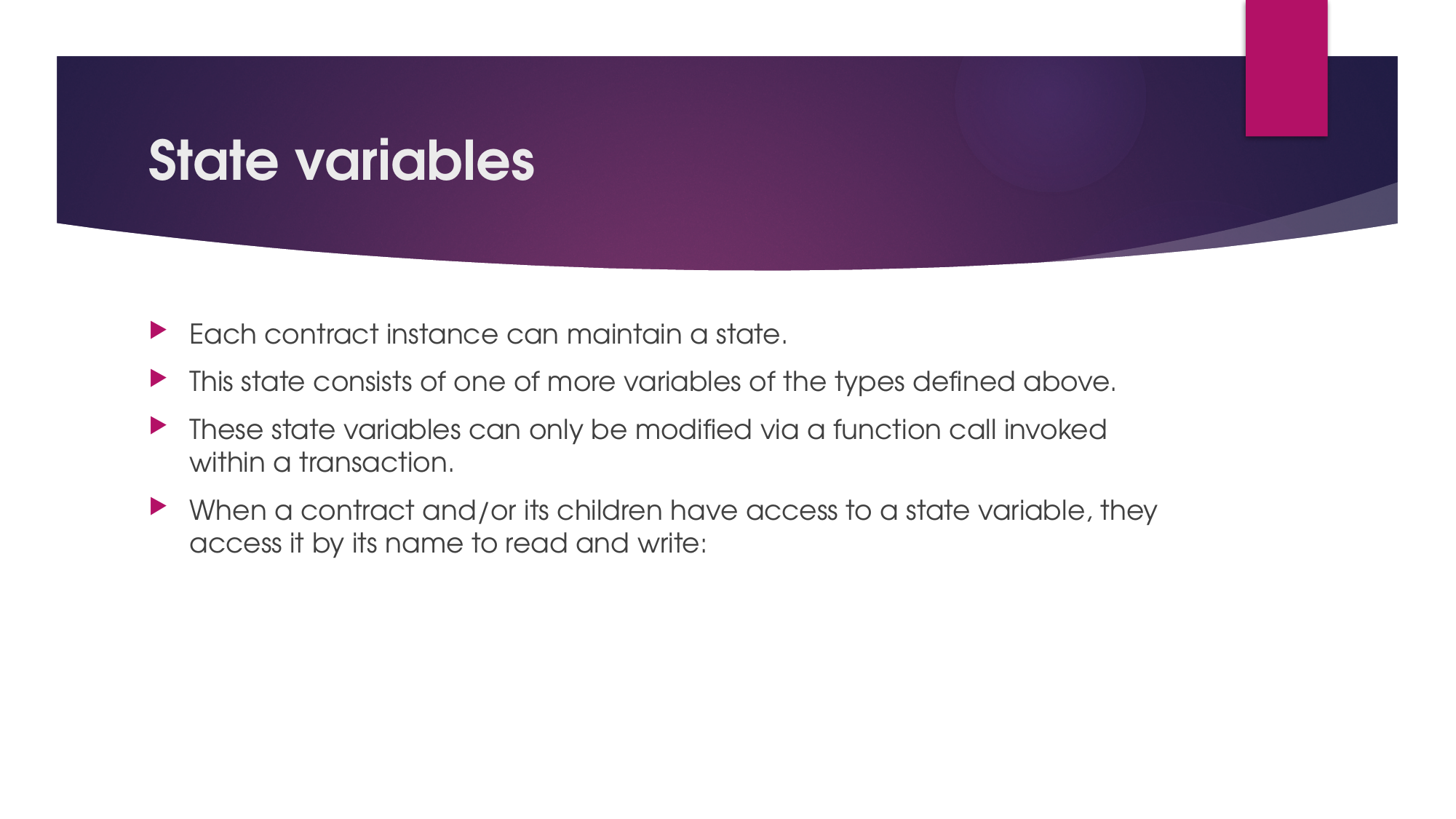

# State variables
Each contract instance can maintain a state.
This state consists of one of more variables of the types defined above.
These state variables can only be modified via a function call invoked within a transaction.
When a contract and/or its children have access to a state variable, they access it by its name to read and write: